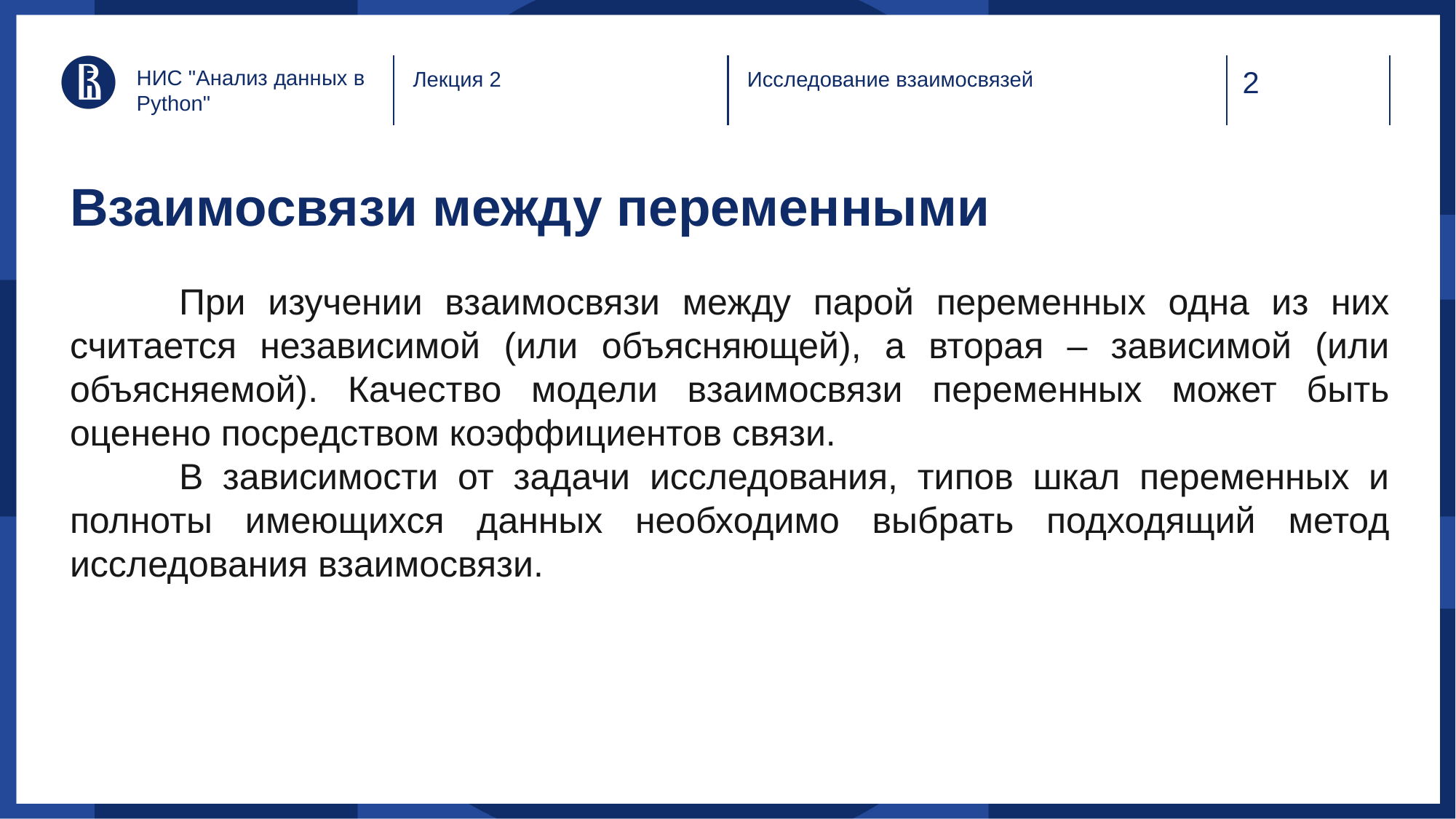

НИС "Анализ данных в Python"
Лекция 2
Исследование взаимосвязей
# Взаимосвязи между переменными
	При изучении взаимосвязи между парой переменных одна из них считается независимой (или объясняющей), а вторая – зависимой (или объясняемой). Качество модели взаимосвязи переменных может быть оценено посредством коэффициентов связи.
	В зависимости от задачи исследования, типов шкал переменных и полноты имеющихся данных необходимо выбрать подходящий метод исследования взаимосвязи.